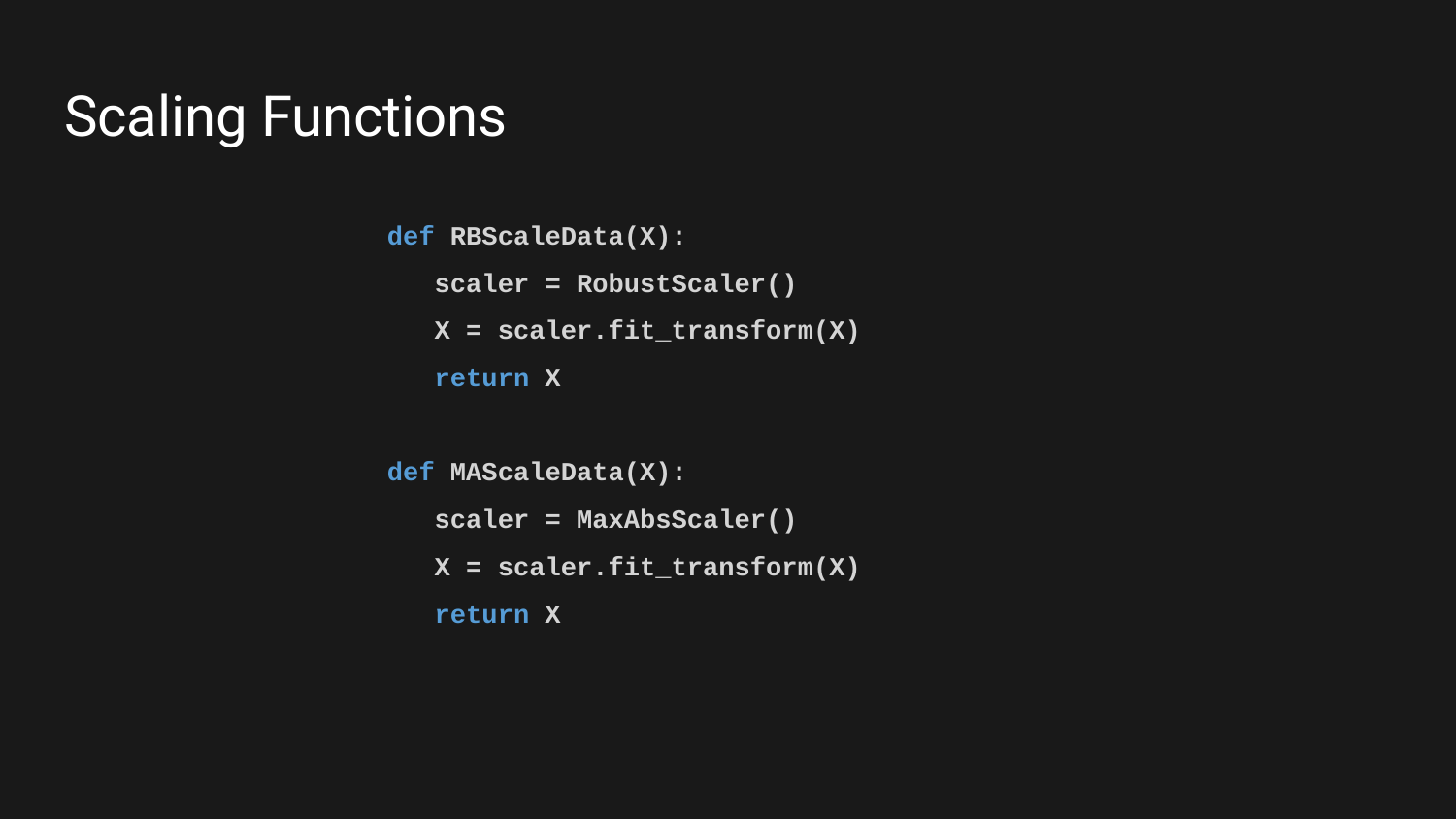

# Scaling Functions
def RBScaleData(X):
   scaler = RobustScaler()
   X = scaler.fit_transform(X)
   return X

def MAScaleData(X):
   scaler = MaxAbsScaler()
   X = scaler.fit_transform(X)
   return X